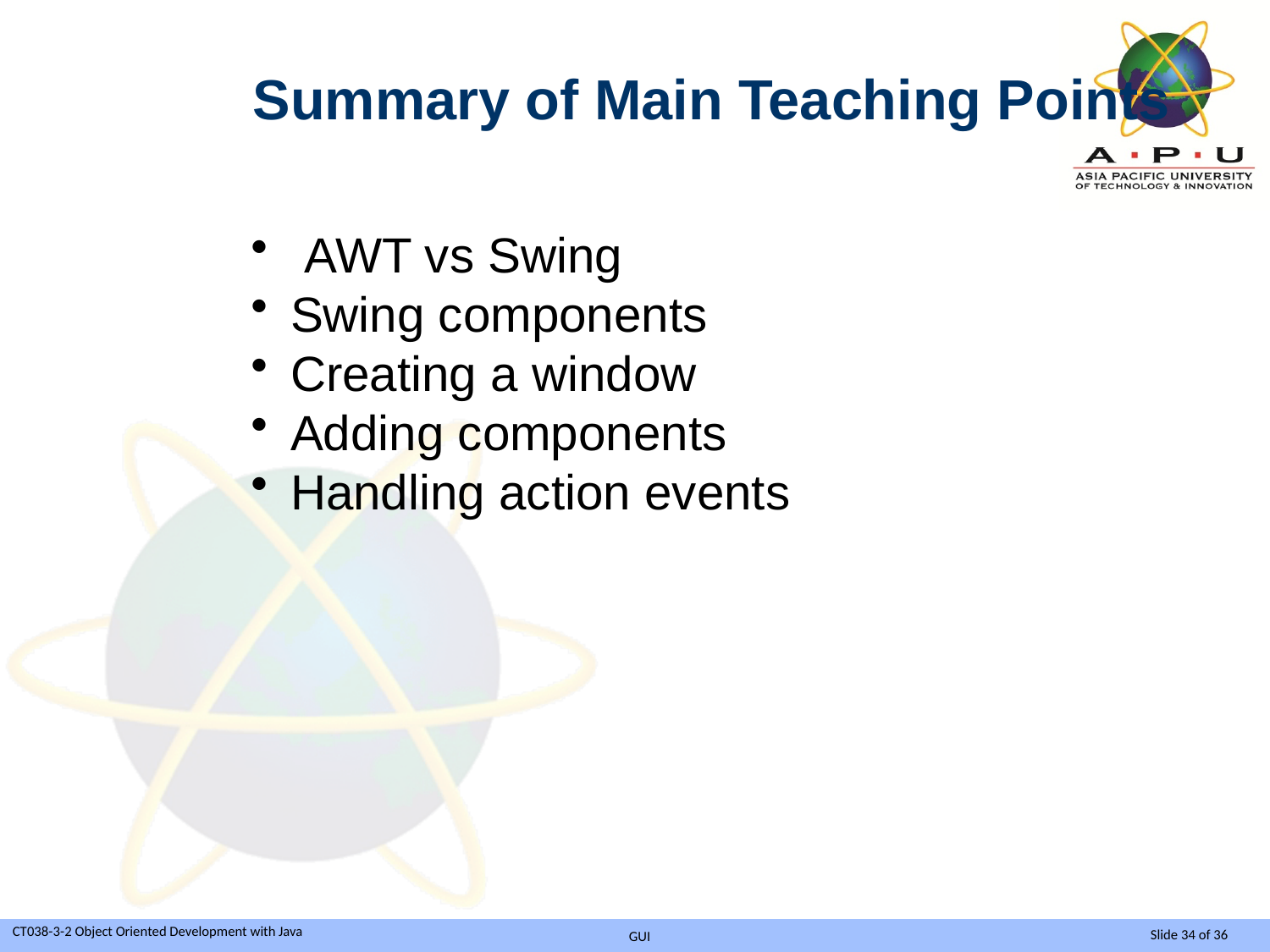

Summary of Main Teaching Points
 AWT vs Swing
Swing components
Creating a window
Adding components
Handling action events